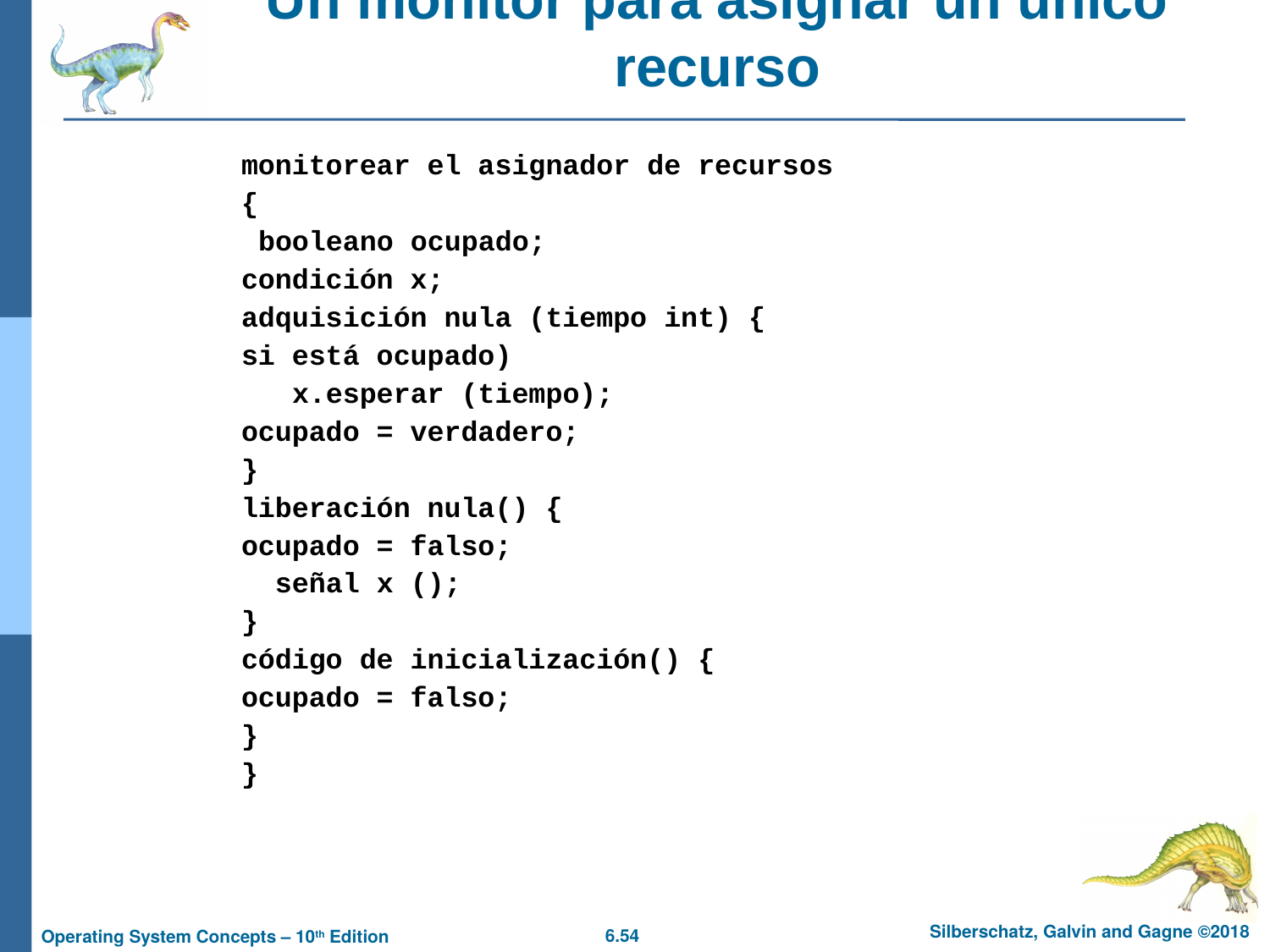

# Un monitor para asignar un único recurso

monitorear el asignador de recursos
{
 booleano ocupado;
condición x;
adquisición nula (tiempo int) {
si está ocupado)
   x.esperar (tiempo);
ocupado = verdadero;
}
liberación nula() {
ocupado = falso;
  señal x ();
}
código de inicialización() {
ocupado = falso;
}
}